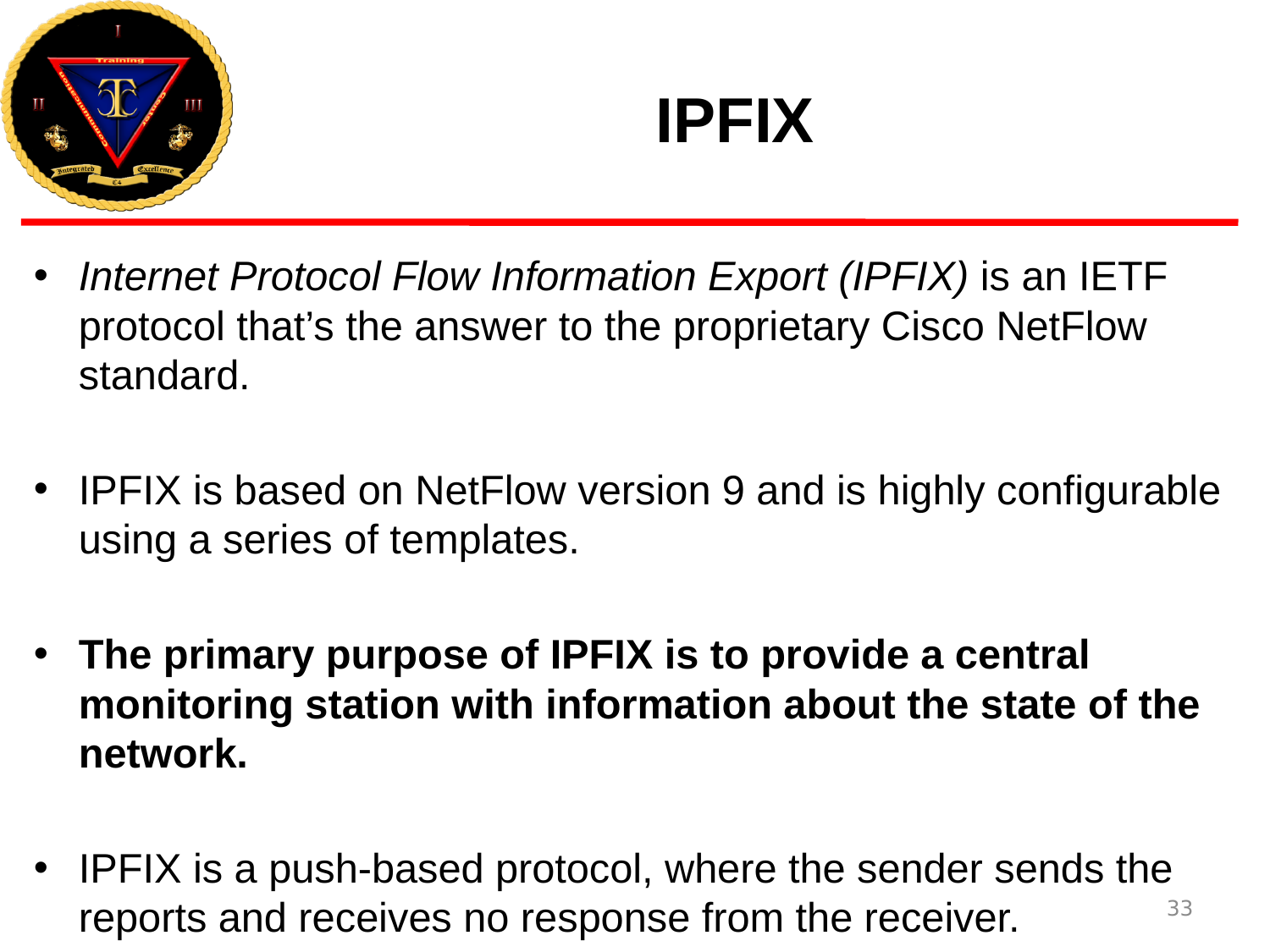

# IPFIX
Internet Protocol Flow Information Export (IPFIX) is an IETF protocol that’s the answer to the proprietary Cisco NetFlow standard.

IPFIX is based on NetFlow version 9 and is highly configurable using a series of templates.

The primary purpose of IPFIX is to provide a central monitoring station with information about the state of the network.

IPFIX is a push-based protocol, where the sender sends the reports and receives no response from the receiver.
33